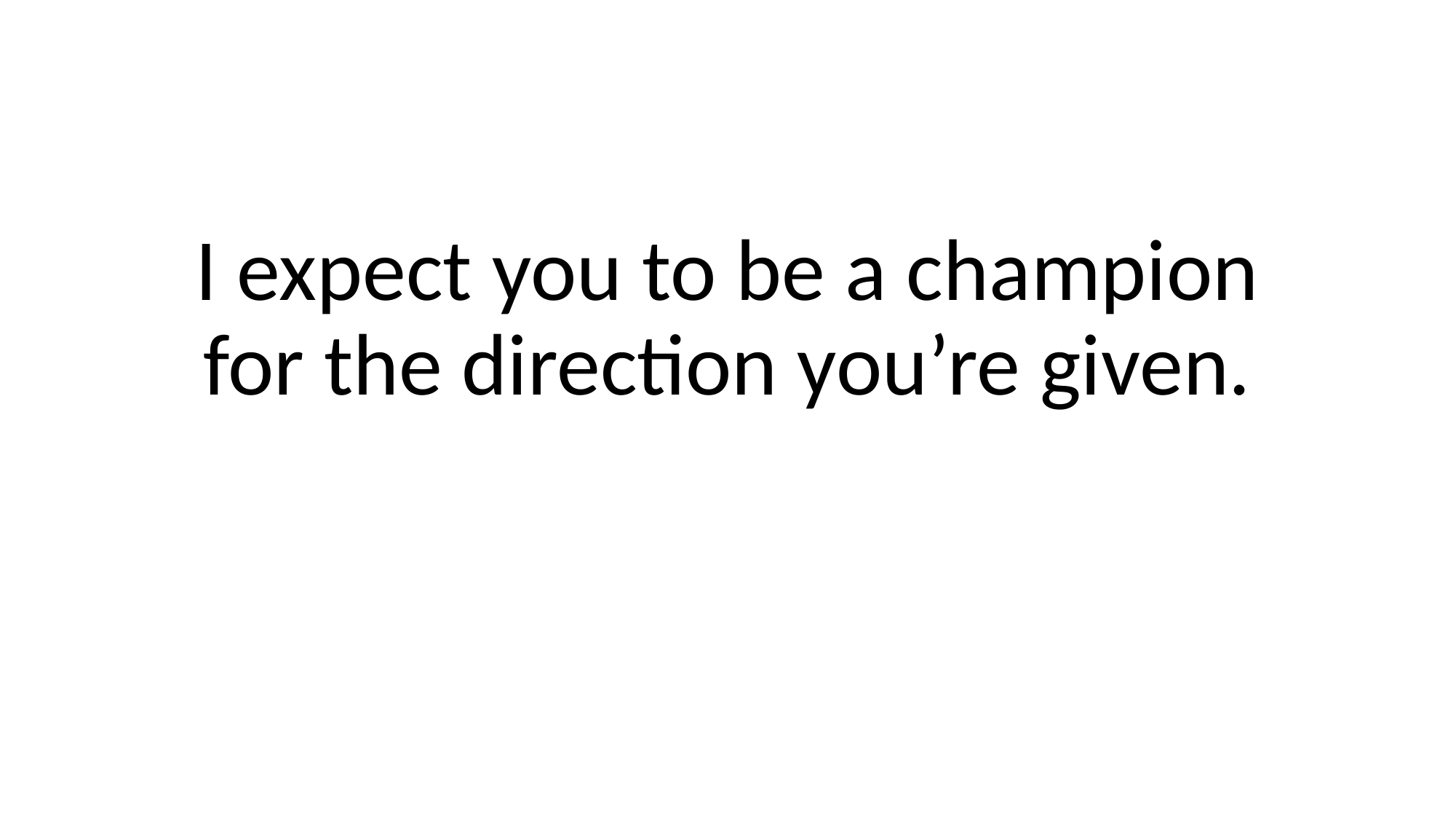

# I expect you to be a champion for the direction you’re given.